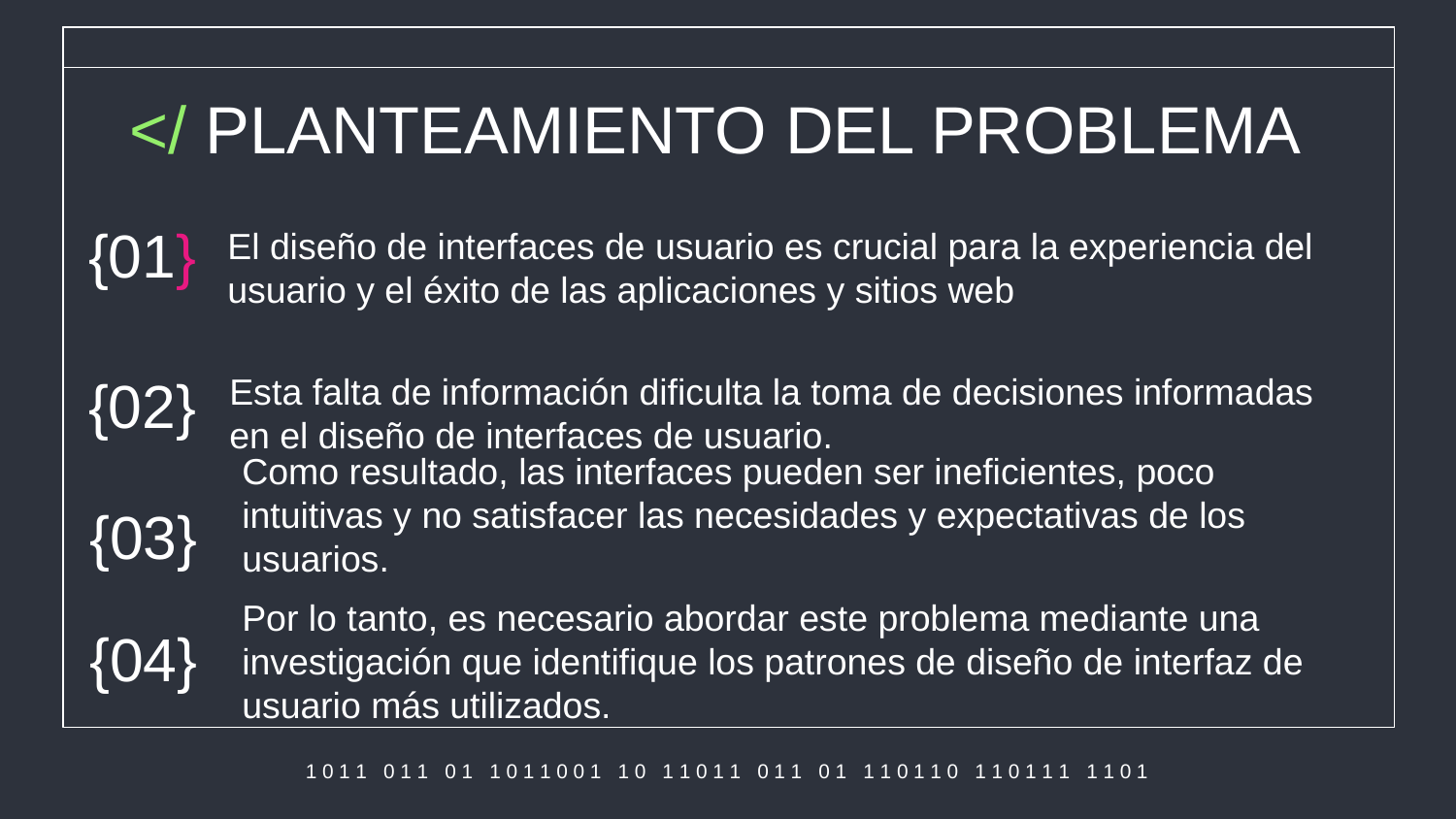

</ PLANTEAMIENTO DEL PROBLEMA
{01}
# El diseño de interfaces de usuario es crucial para la experiencia del usuario y el éxito de las aplicaciones y sitios web
{02}
Esta falta de información dificulta la toma de decisiones informadas en el diseño de interfaces de usuario.
{03}
Como resultado, las interfaces pueden ser ineficientes, poco intuitivas y no satisfacer las necesidades y expectativas de los usuarios.
{04}
Por lo tanto, es necesario abordar este problema mediante una investigación que identifique los patrones de diseño de interfaz de usuario más utilizados.